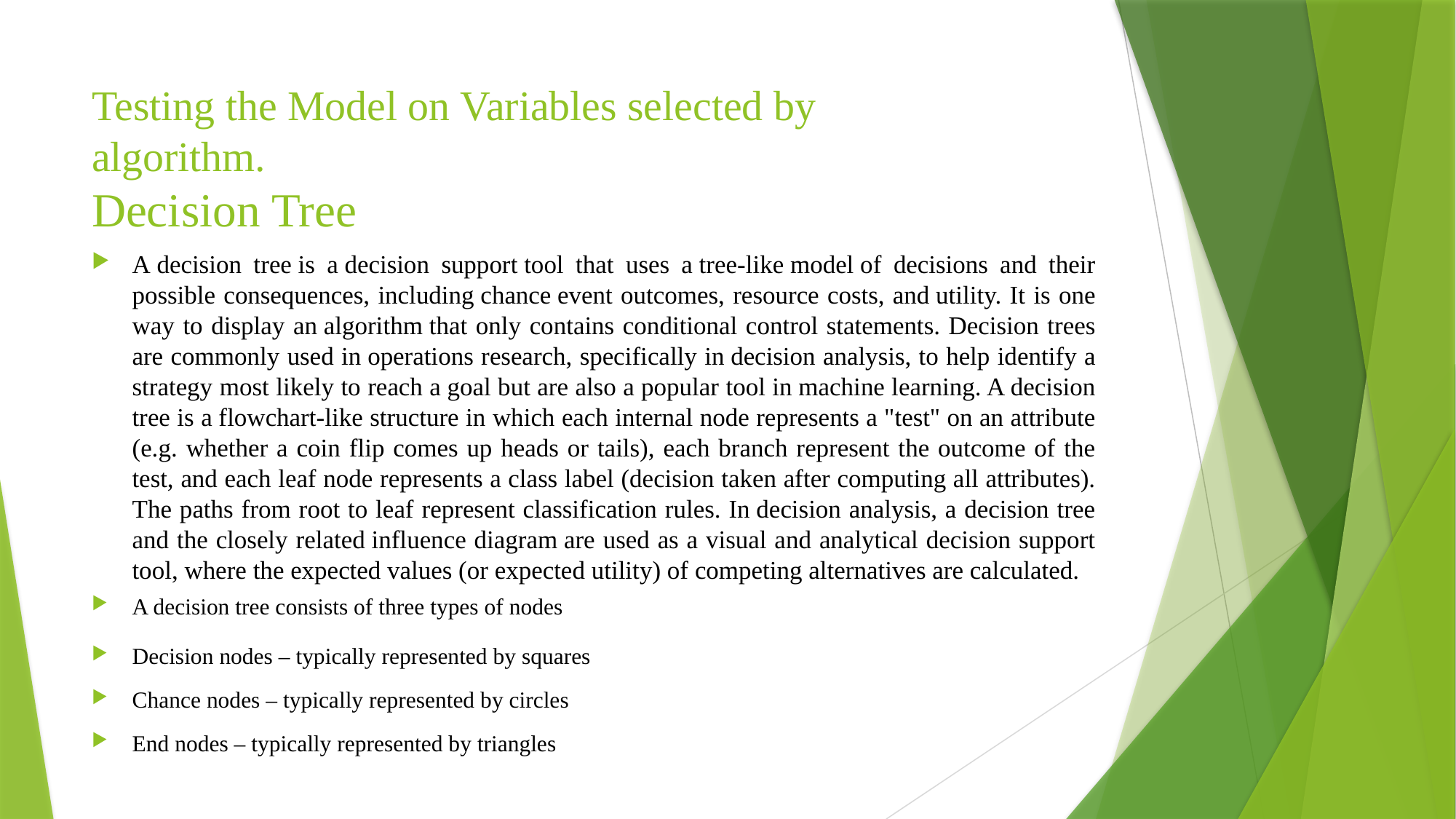

# Testing the Model on Variables selected by algorithm. Decision Tree
A decision tree is a decision support tool that uses a tree-like model of decisions and their possible consequences, including chance event outcomes, resource costs, and utility. It is one way to display an algorithm that only contains conditional control statements. Decision trees are commonly used in operations research, specifically in decision analysis, to help identify a strategy most likely to reach a goal but are also a popular tool in machine learning. A decision tree is a flowchart-like structure in which each internal node represents a "test" on an attribute (e.g. whether a coin flip comes up heads or tails), each branch represent the outcome of the test, and each leaf node represents a class label (decision taken after computing all attributes). The paths from root to leaf represent classification rules. In decision analysis, a decision tree and the closely related influence diagram are used as a visual and analytical decision support tool, where the expected values (or expected utility) of competing alternatives are calculated.
A decision tree consists of three types of nodes
Decision nodes – typically represented by squares
Chance nodes – typically represented by circles
End nodes – typically represented by triangles